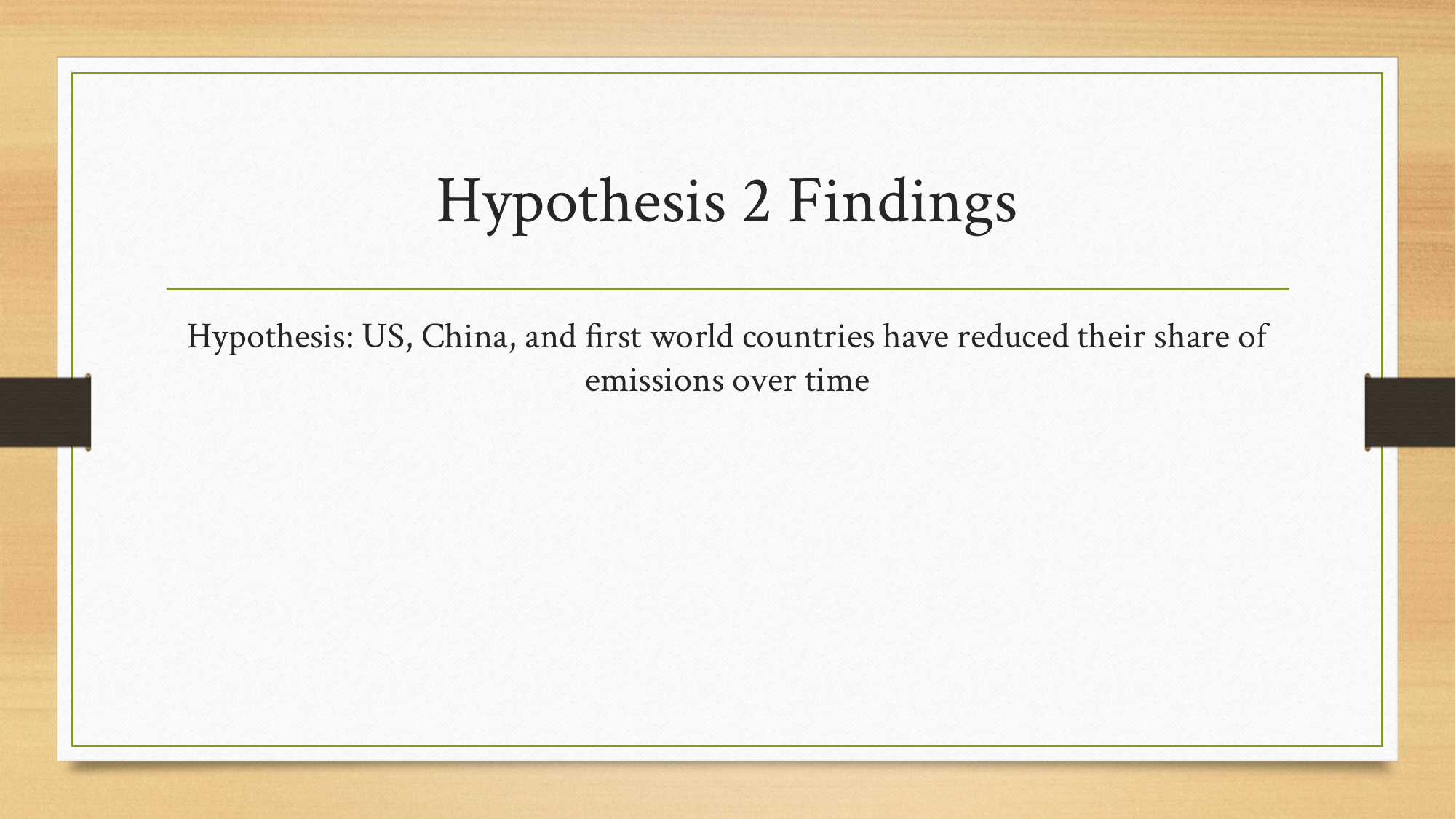

# Hypothesis 2 Findings
Hypothesis: US, China, and first world countries have reduced their share of emissions over time